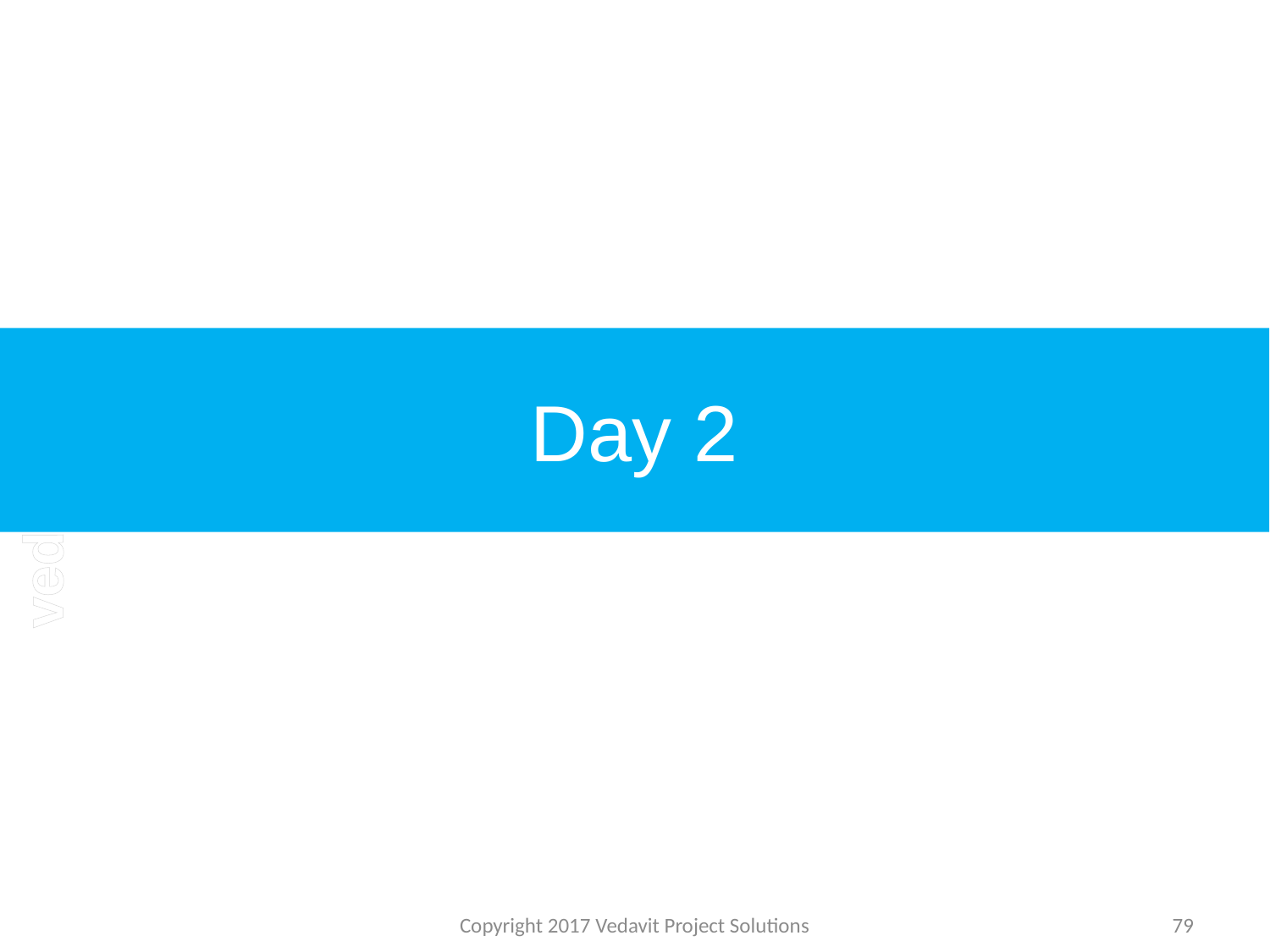

# Day 2
Copyright 2017 Vedavit Project Solutions
79